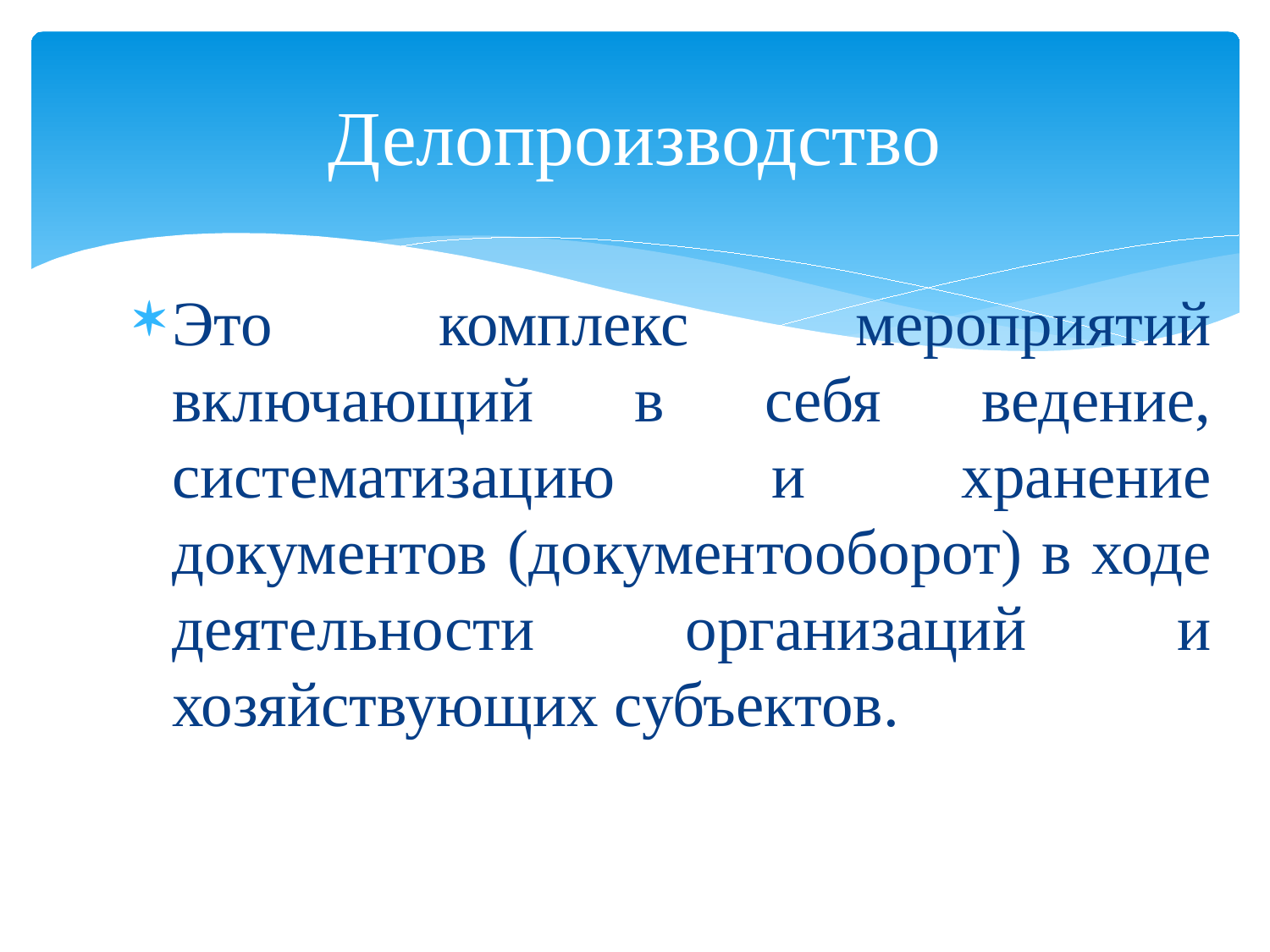

# Делопроизводство
Это комплекс мероприятий включающий в себя ведение, систематизацию и хранение документов (документооборот) в ходе деятельности организаций и хозяйствующих субъектов.